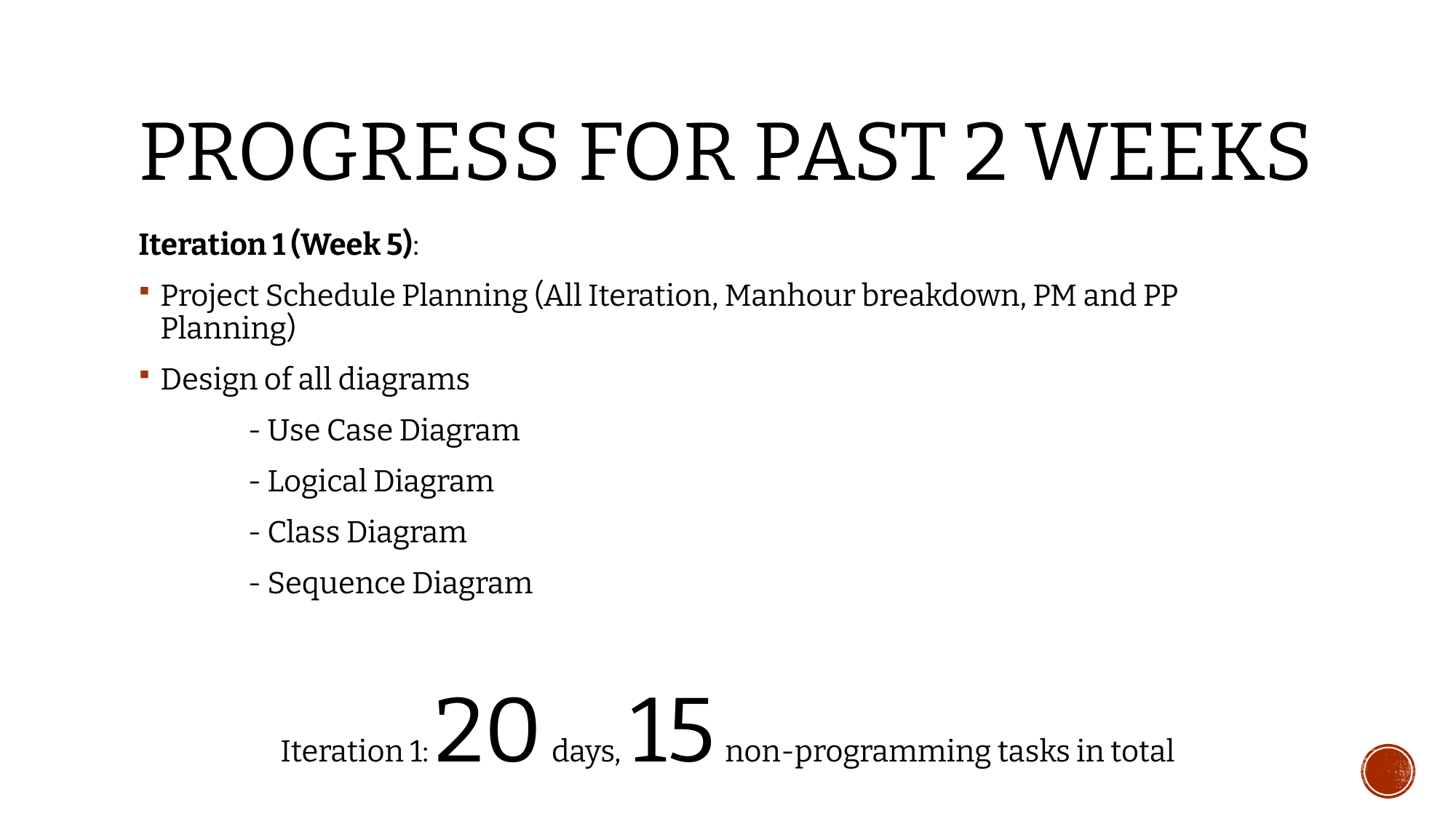

# Progress for past 2 weeks
Iteration 1 (Week 5):
Project Schedule Planning (All Iteration, Manhour breakdown, PM and PP Planning)
Design of all diagrams
	- Use Case Diagram
	- Logical Diagram
	- Class Diagram
	- Sequence Diagram
Iteration 1: 20 days, 15 non-programming tasks in total